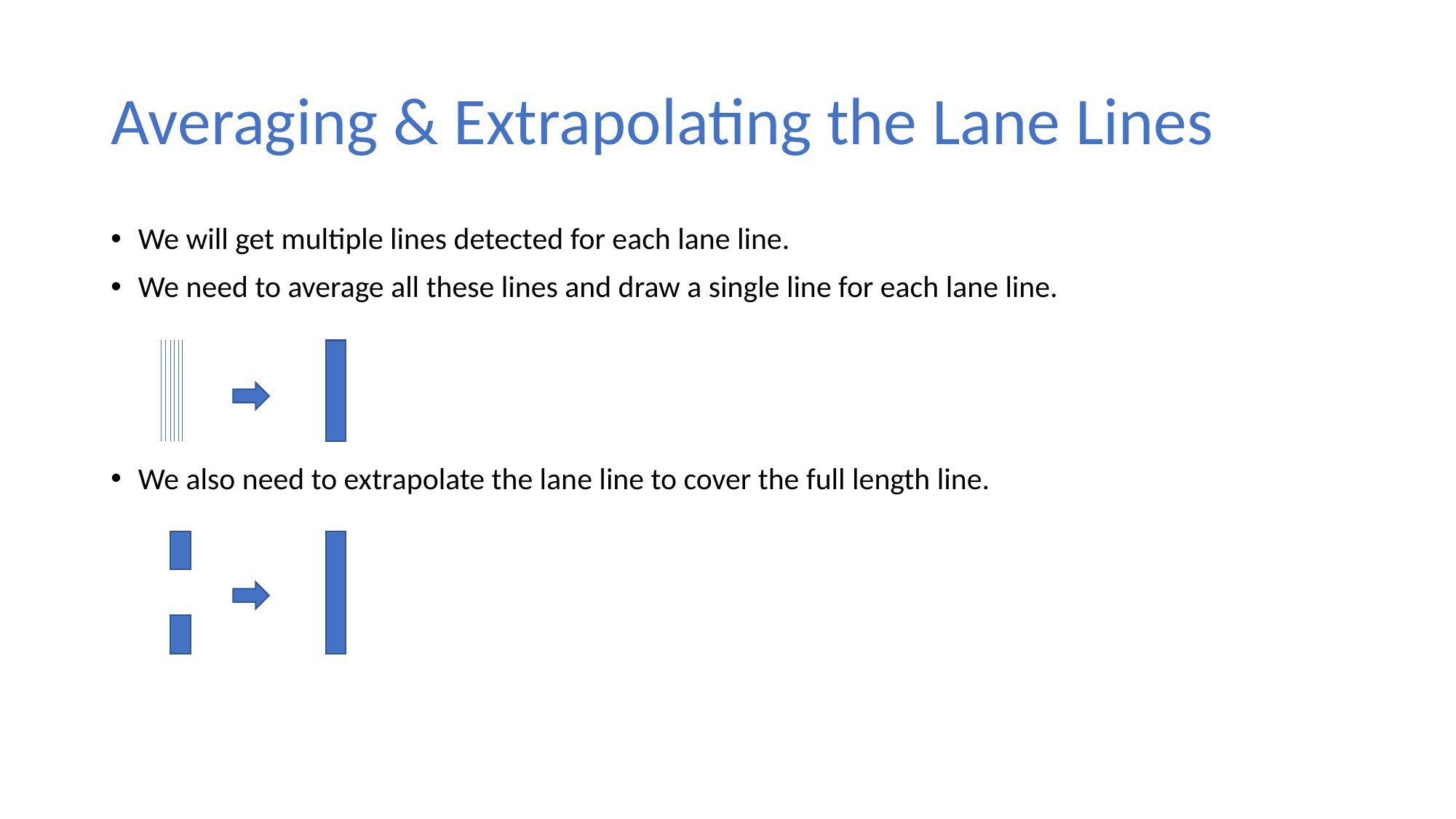

# Averaging & Extrapolating the Lane Lines
We will get multiple lines detected for each lane line.
We need to average all these lines and draw a single line for each lane line.

We also need to extrapolate the lane line to cover the full length line.